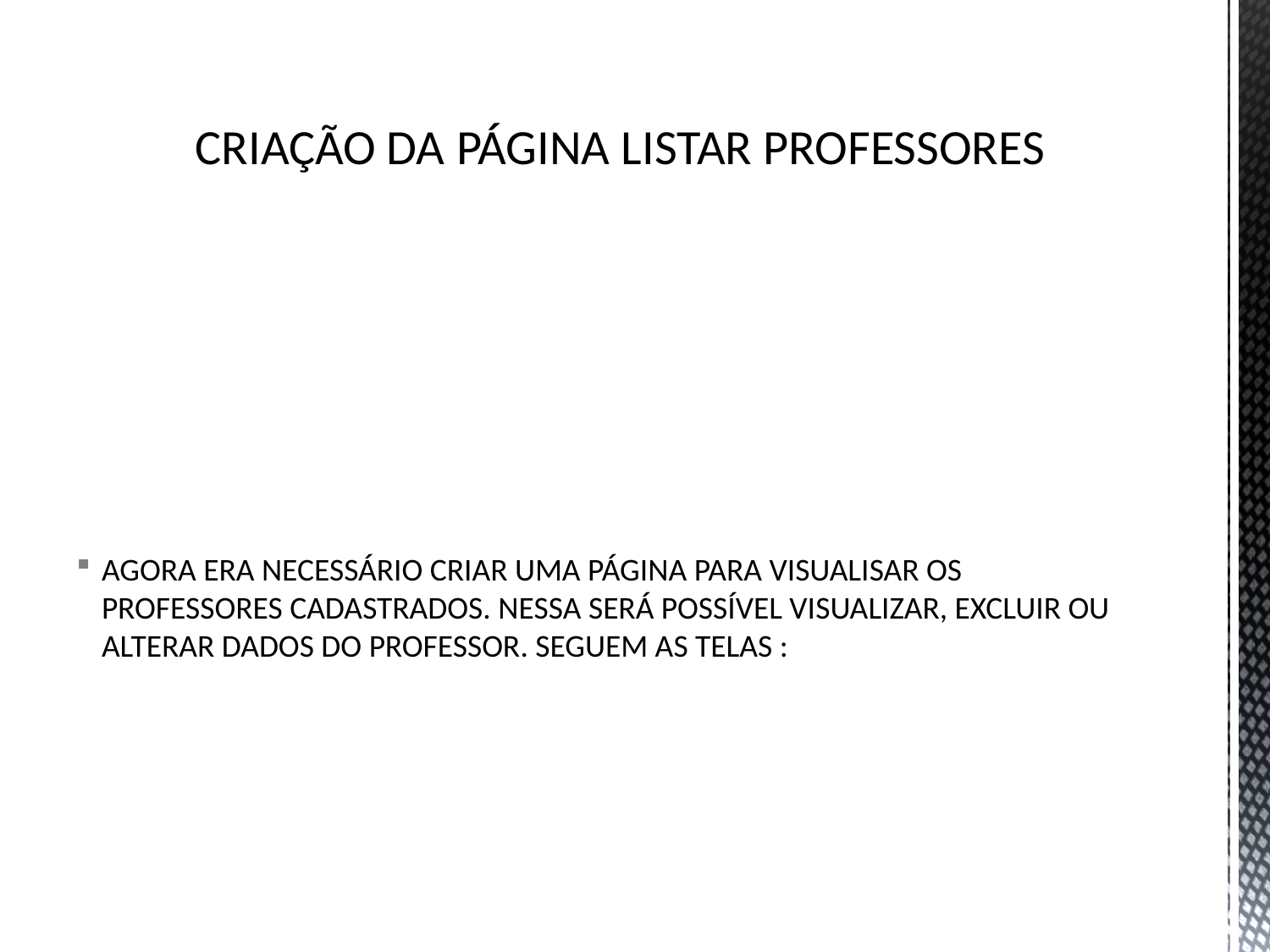

# CRIAÇÃO DA PÁGINA LISTAR PROFESSORES
AGORA ERA NECESSÁRIO CRIAR UMA PÁGINA PARA VISUALISAR OS PROFESSORES CADASTRADOS. NESSA SERÁ POSSÍVEL VISUALIZAR, EXCLUIR OU ALTERAR DADOS DO PROFESSOR. SEGUEM AS TELAS :